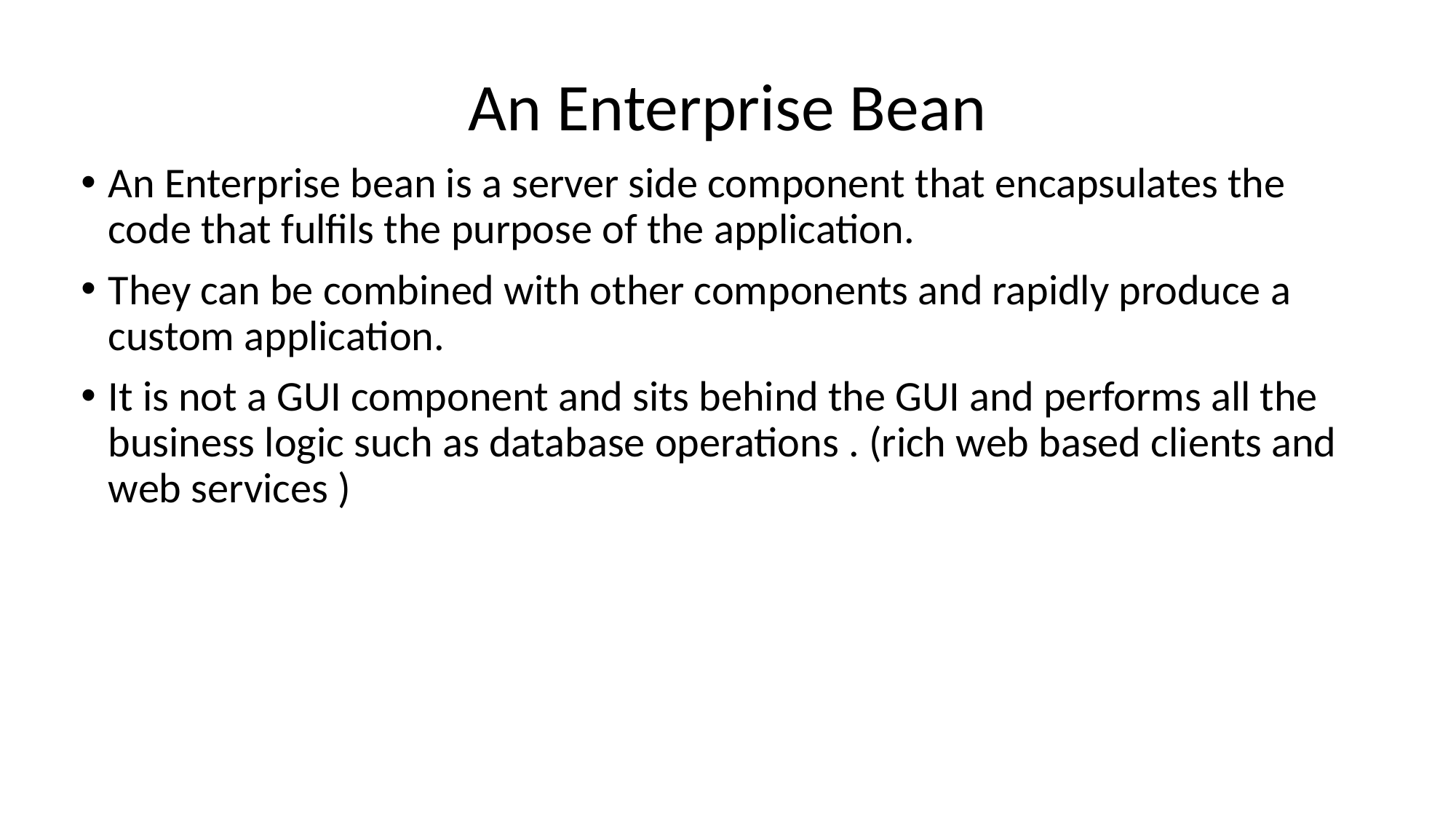

# An Enterprise Bean
An Enterprise bean is a server side component that encapsulates the code that fulfils the purpose of the application.
They can be combined with other components and rapidly produce a custom application.
It is not a GUI component and sits behind the GUI and performs all the business logic such as database operations . (rich web based clients and web services )